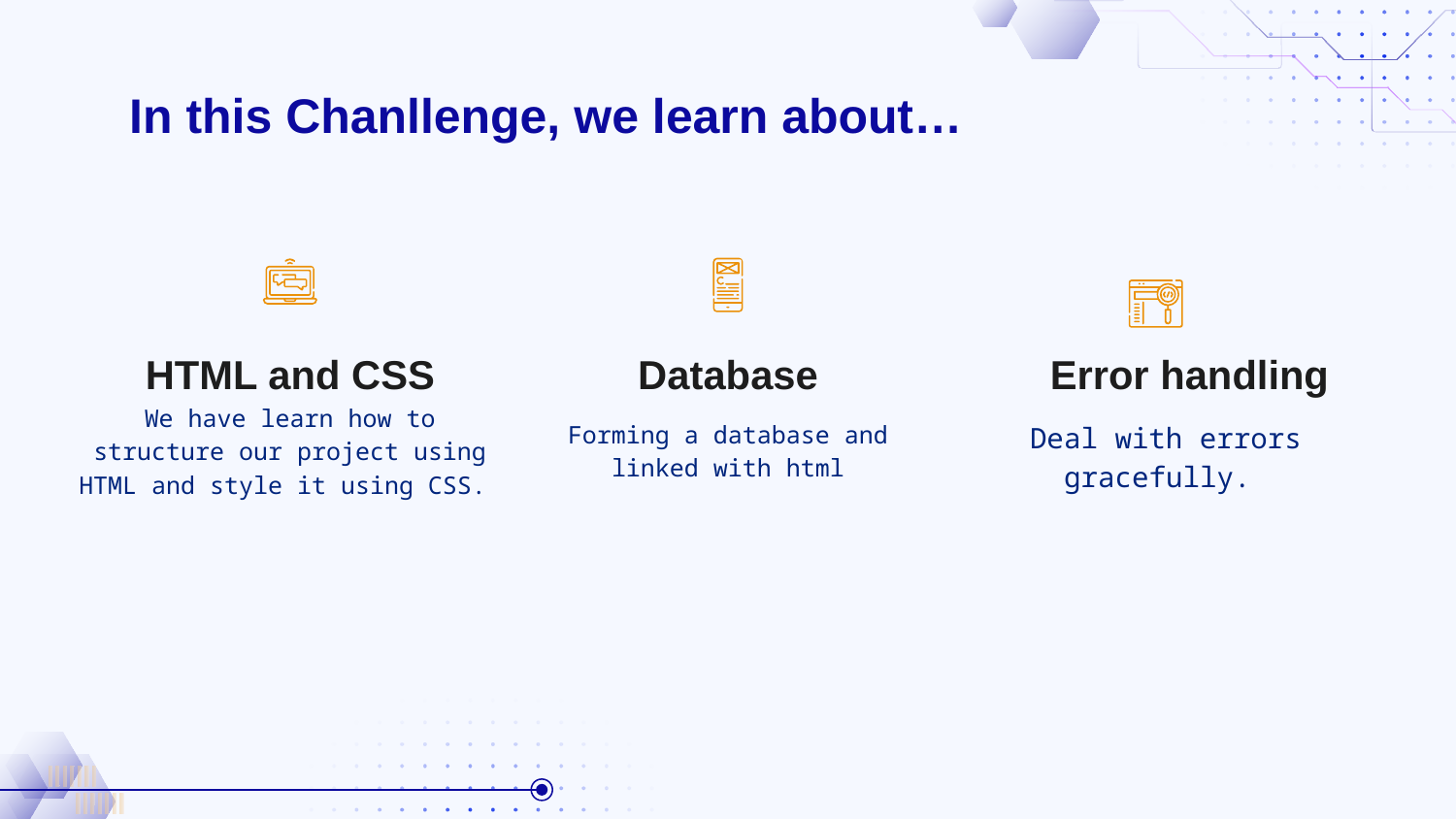

# In this Chanllenge, we learn about…

HTML and CSS
Database
Error handling
We have learn how to structure our project using HTML and style it using CSS.
Forming a database and linked with html
Deal with errors gracefully.